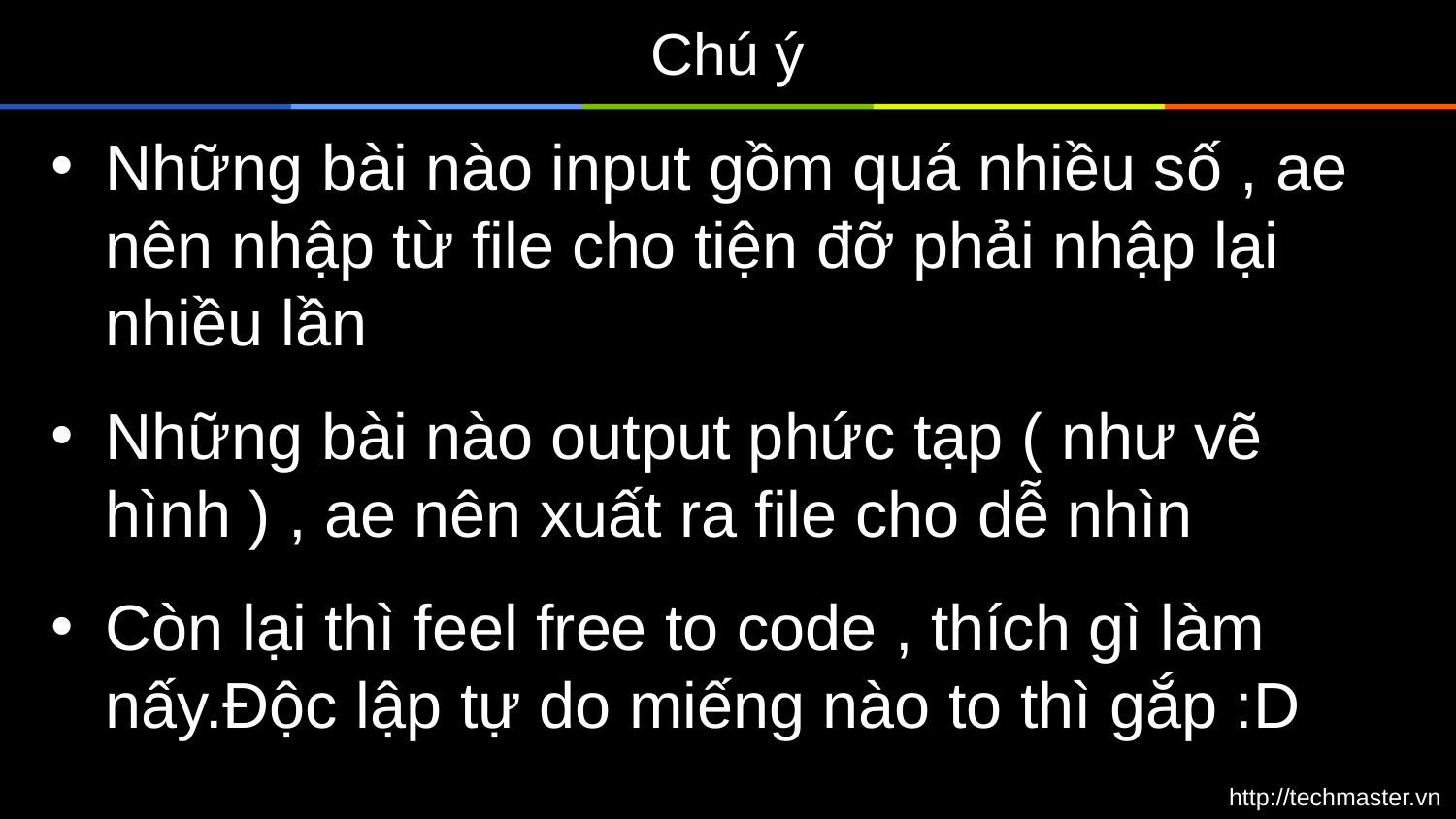

# Chú ý
Những bài nào input gồm quá nhiều số , ae nên nhập từ file cho tiện đỡ phải nhập lại nhiều lần
Những bài nào output phức tạp ( như vẽ hình ) , ae nên xuất ra file cho dễ nhìn
Còn lại thì feel free to code , thích gì làm nấy.Độc lập tự do miếng nào to thì gắp :D